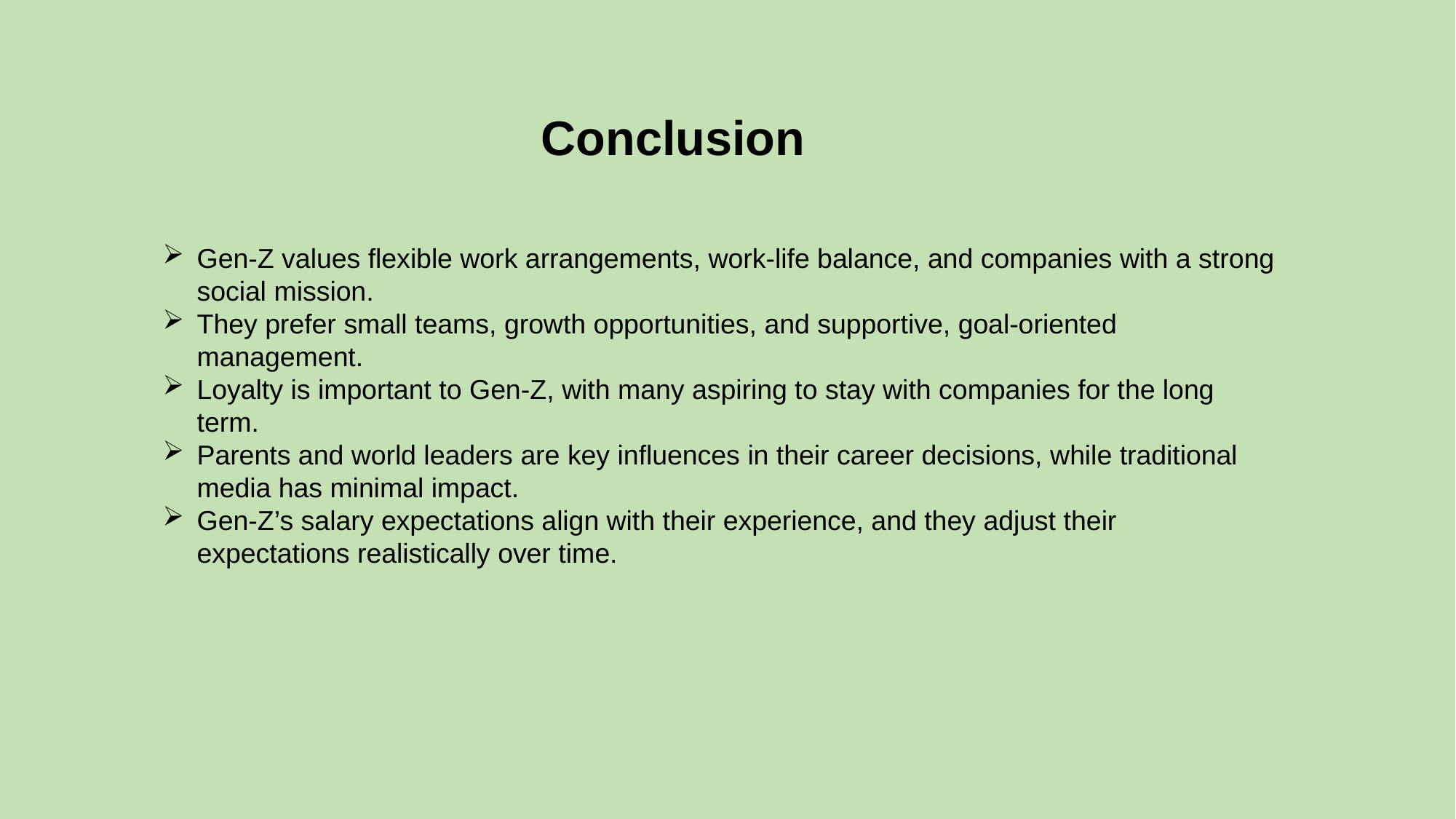

Conclusion

Gen-Z values flexible work arrangements, work-life balance, and companies with a strong social mission.
They prefer small teams, growth opportunities, and supportive, goal-oriented management.
Loyalty is important to Gen-Z, with many aspiring to stay with companies for the long term.
Parents and world leaders are key influences in their career decisions, while traditional media has minimal impact.
Gen-Z’s salary expectations align with their experience, and they adjust their expectations realistically over time.